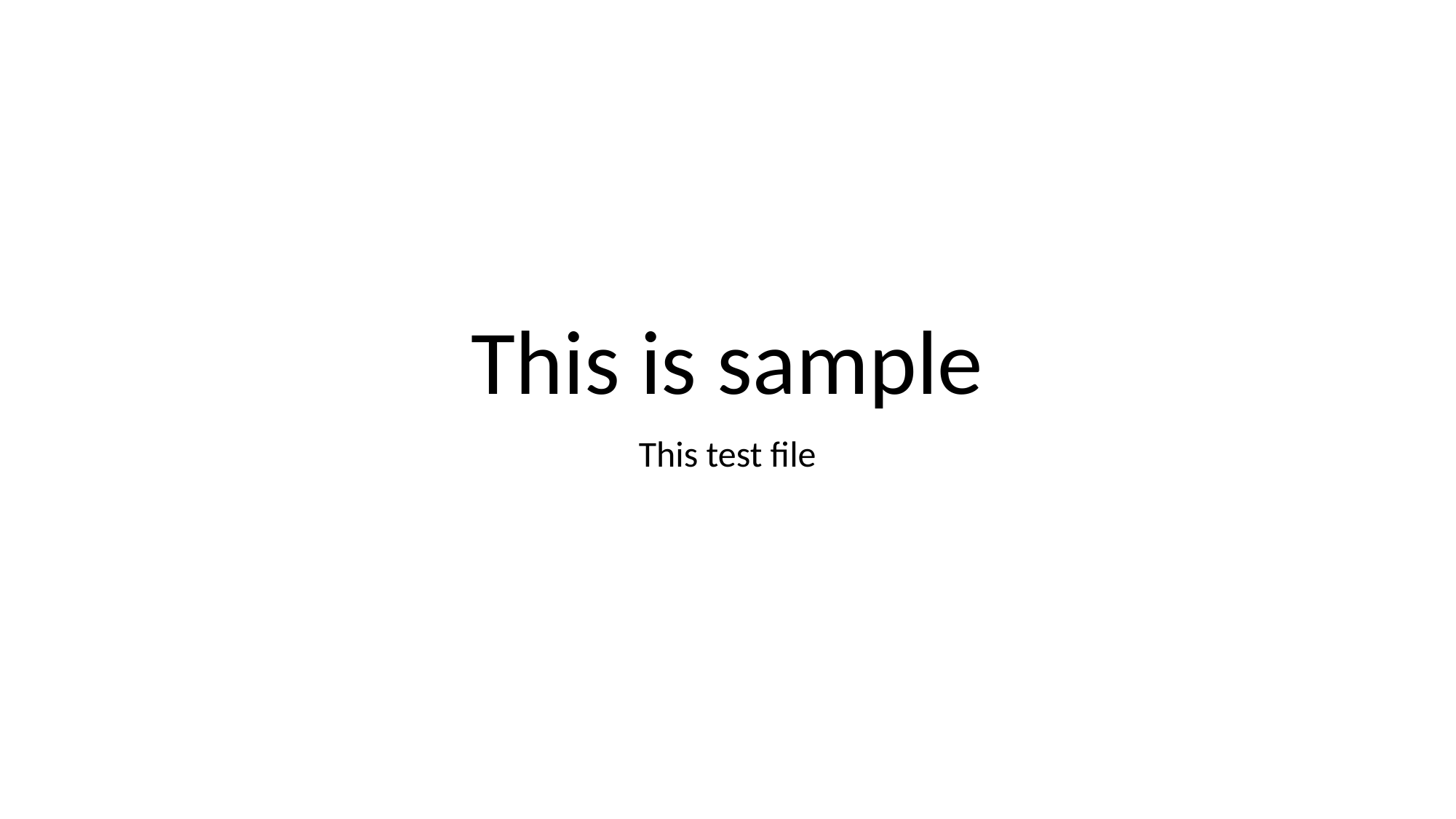

# This is sample
This test file